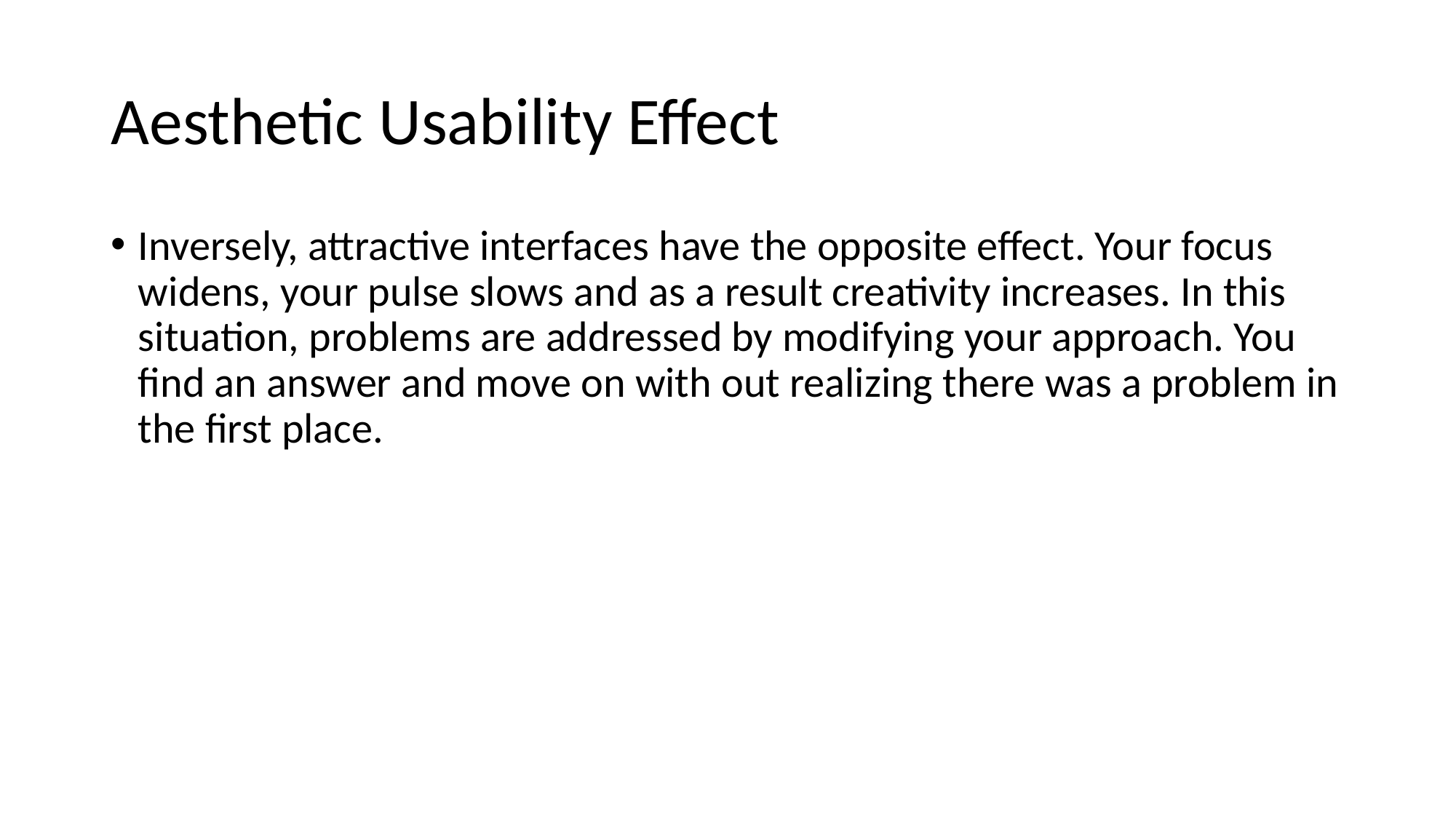

# Aesthetic Usability Effect
Inversely, attractive interfaces have the opposite effect. Your focus widens, your pulse slows and as a result creativity increases. In this situation, problems are addressed by modifying your approach. You find an answer and move on with out realizing there was a problem in the first place.